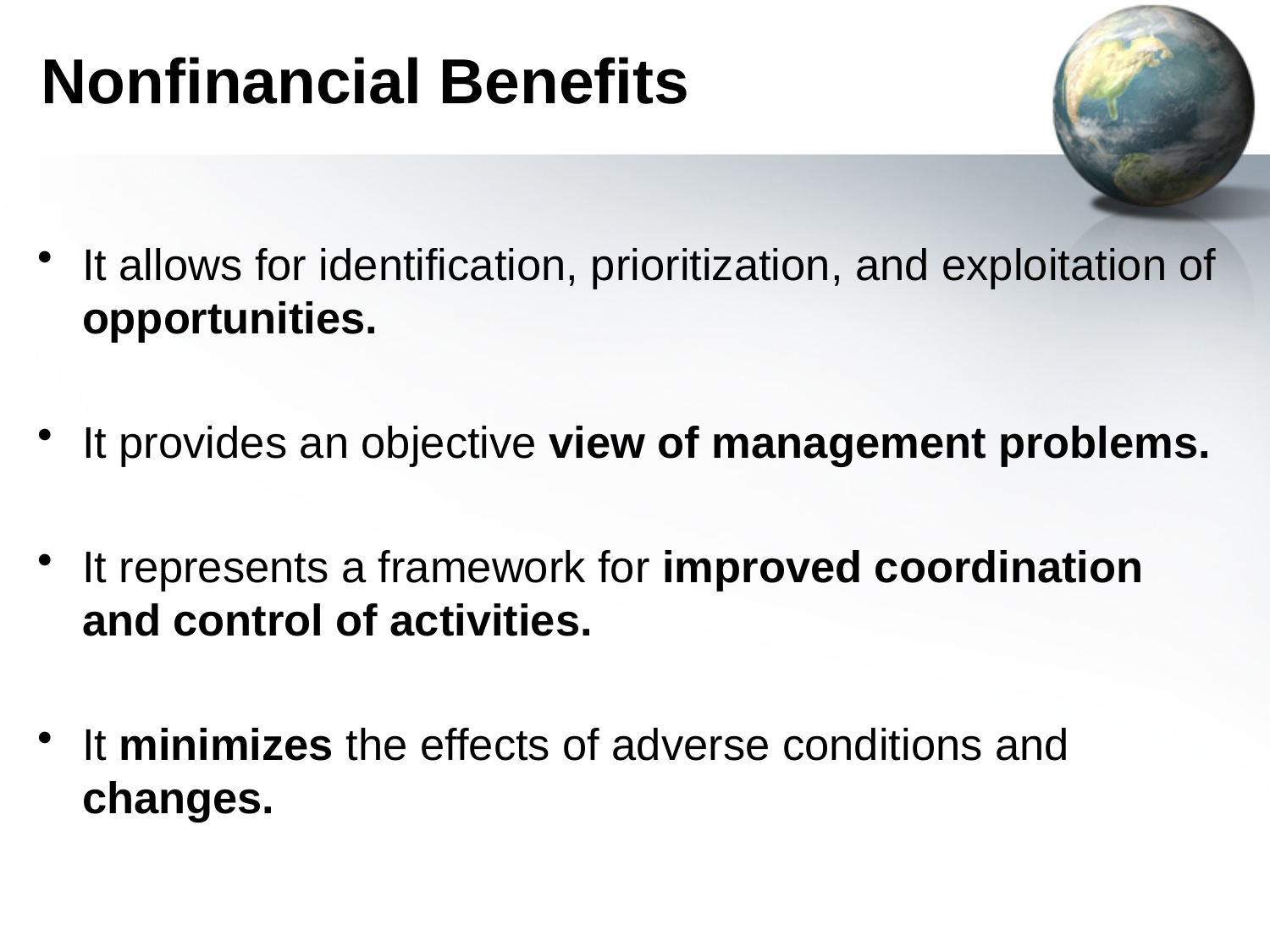

# Nonfinancial Benefits
It allows for identification, prioritization, and exploitation of opportunities.

It provides an objective view of management problems.

It represents a framework for improved coordination and control of activities.

It minimizes the effects of adverse conditions and changes.